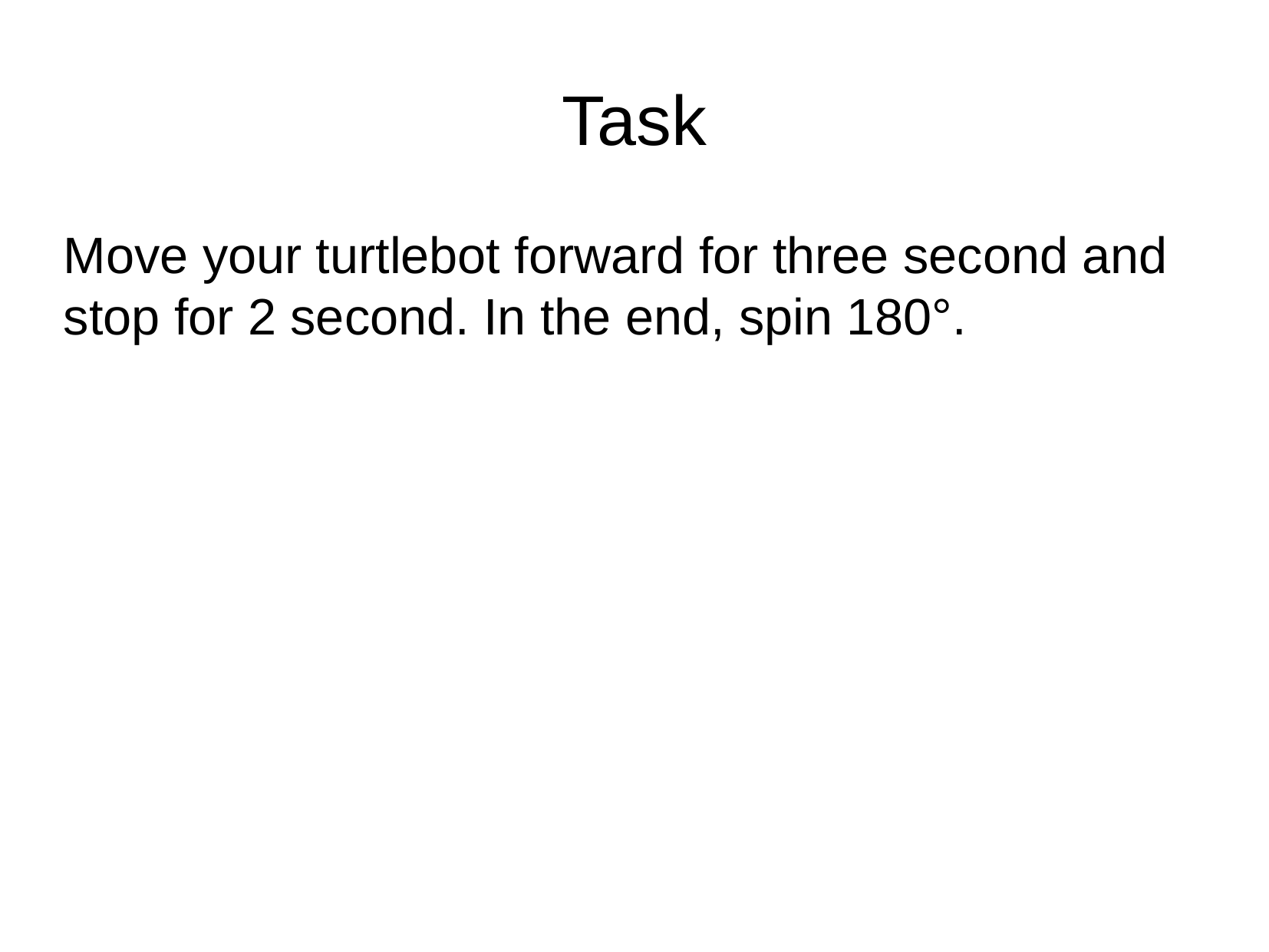

Task
Move your turtlebot forward for three second and stop for 2 second. In the end, spin 180°.